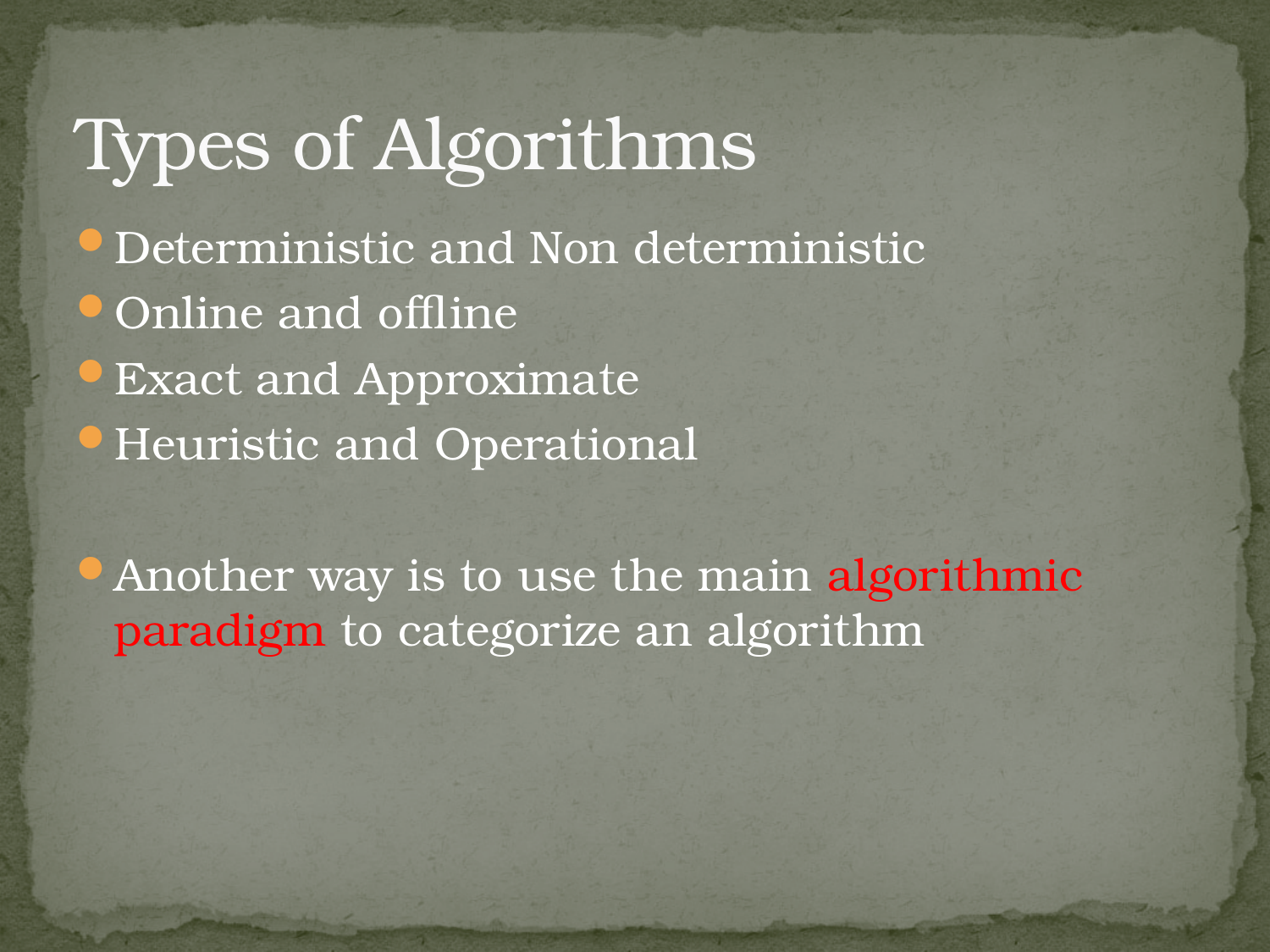

# Types of Algorithms
Deterministic and Non deterministic
Online and offline
Exact and Approximate
Heuristic and Operational

Another way is to use the main algorithmic paradigm to categorize an algorithm